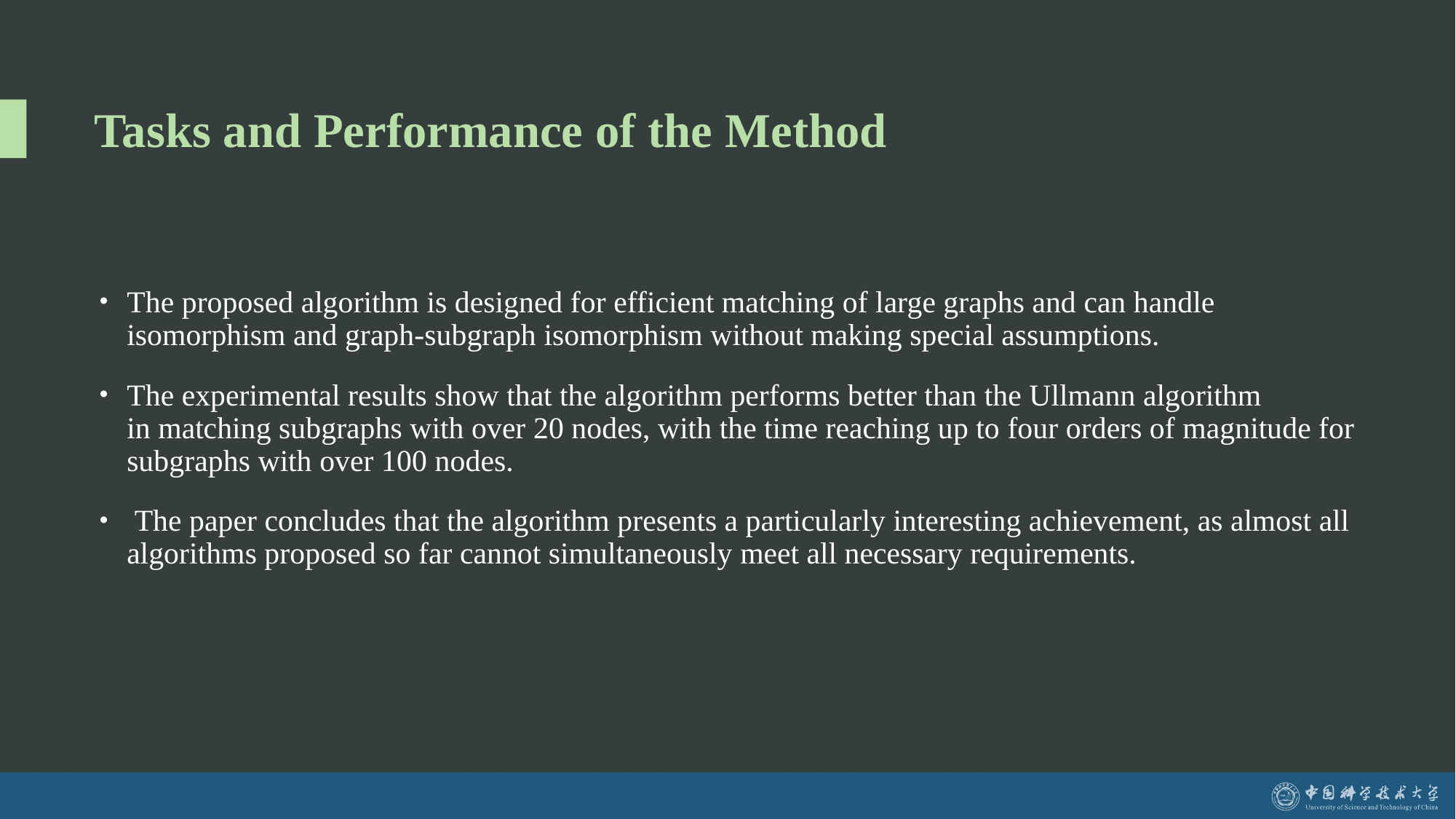

# Tasks and Performance of the Method
The proposed algorithm is designed for efficient matching of large graphs and can handle isomorphism and graph-subgraph isomorphism without making special assumptions.
The experimental results show that the algorithm performs better than the Ullmann algorithm in matching subgraphs with over 20 nodes, with the time reaching up to four orders of magnitude for subgraphs with over 100 nodes.
 The paper concludes that the algorithm presents a particularly interesting achievement, as almost all algorithms proposed so far cannot simultaneously meet all necessary requirements.